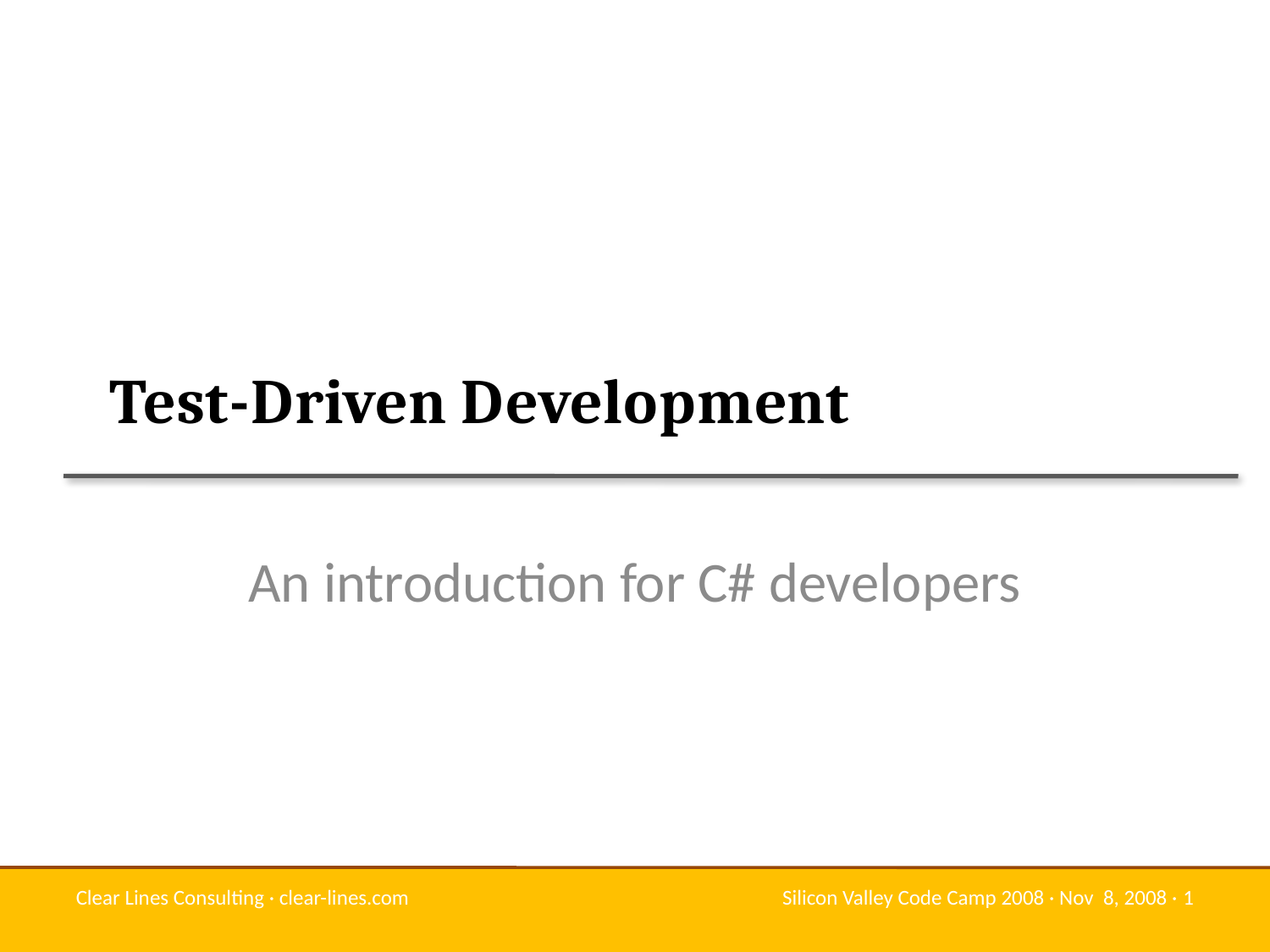

# Test-Driven Development
An introduction for C# developers